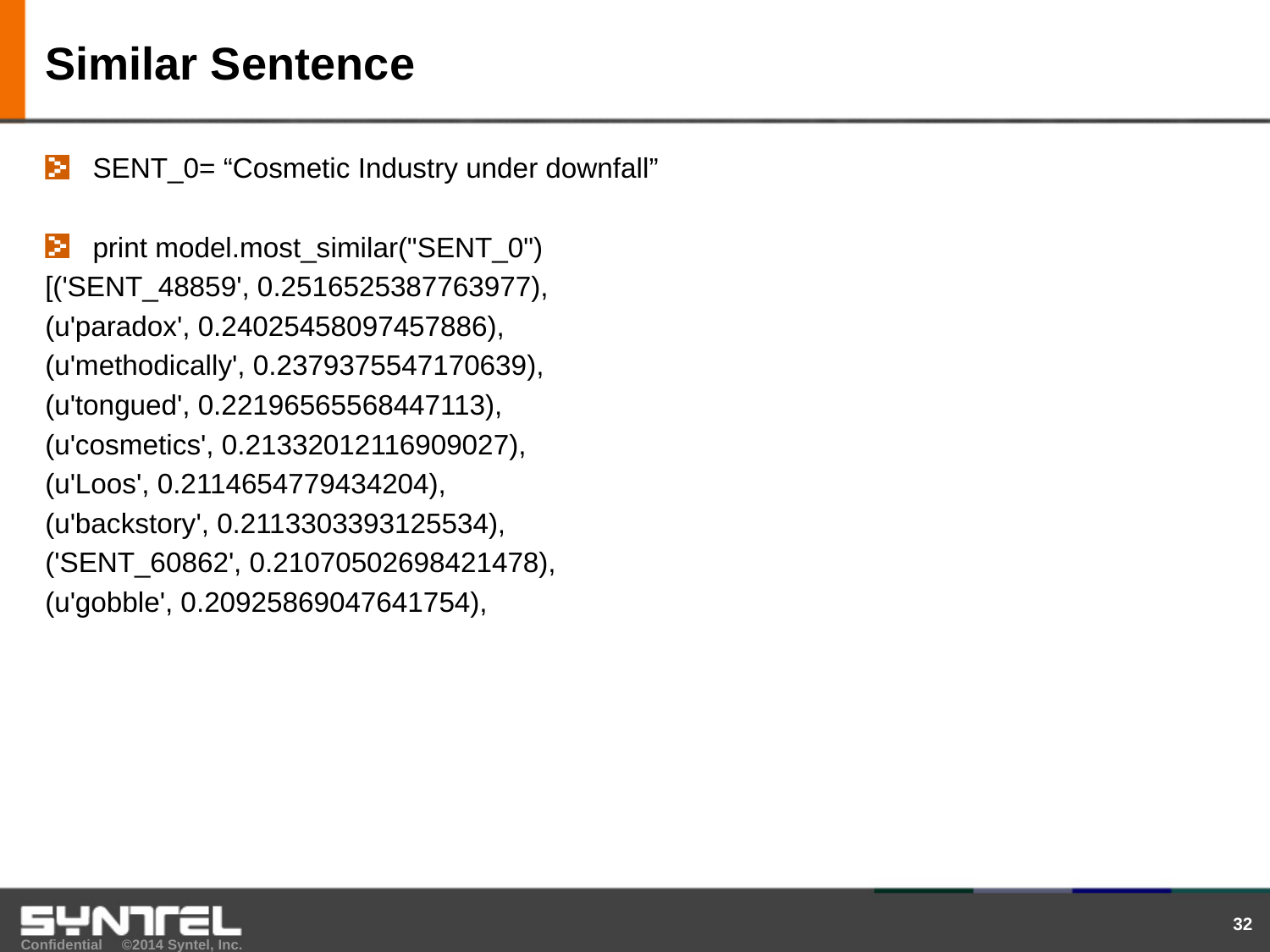

# Similar Sentence
SENT_0= “Cosmetic Industry under downfall”

print model.most_similar("SENT_0")
[('SENT_48859', 0.2516525387763977),
(u'paradox', 0.24025458097457886),
(u'methodically', 0.2379375547170639),
(u'tongued', 0.22196565568447113),
(u'cosmetics', 0.21332012116909027),
(u'Loos', 0.2114654779434204),
(u'backstory', 0.2113303393125534),
('SENT_60862', 0.21070502698421478),
(u'gobble', 0.20925869047641754),
32